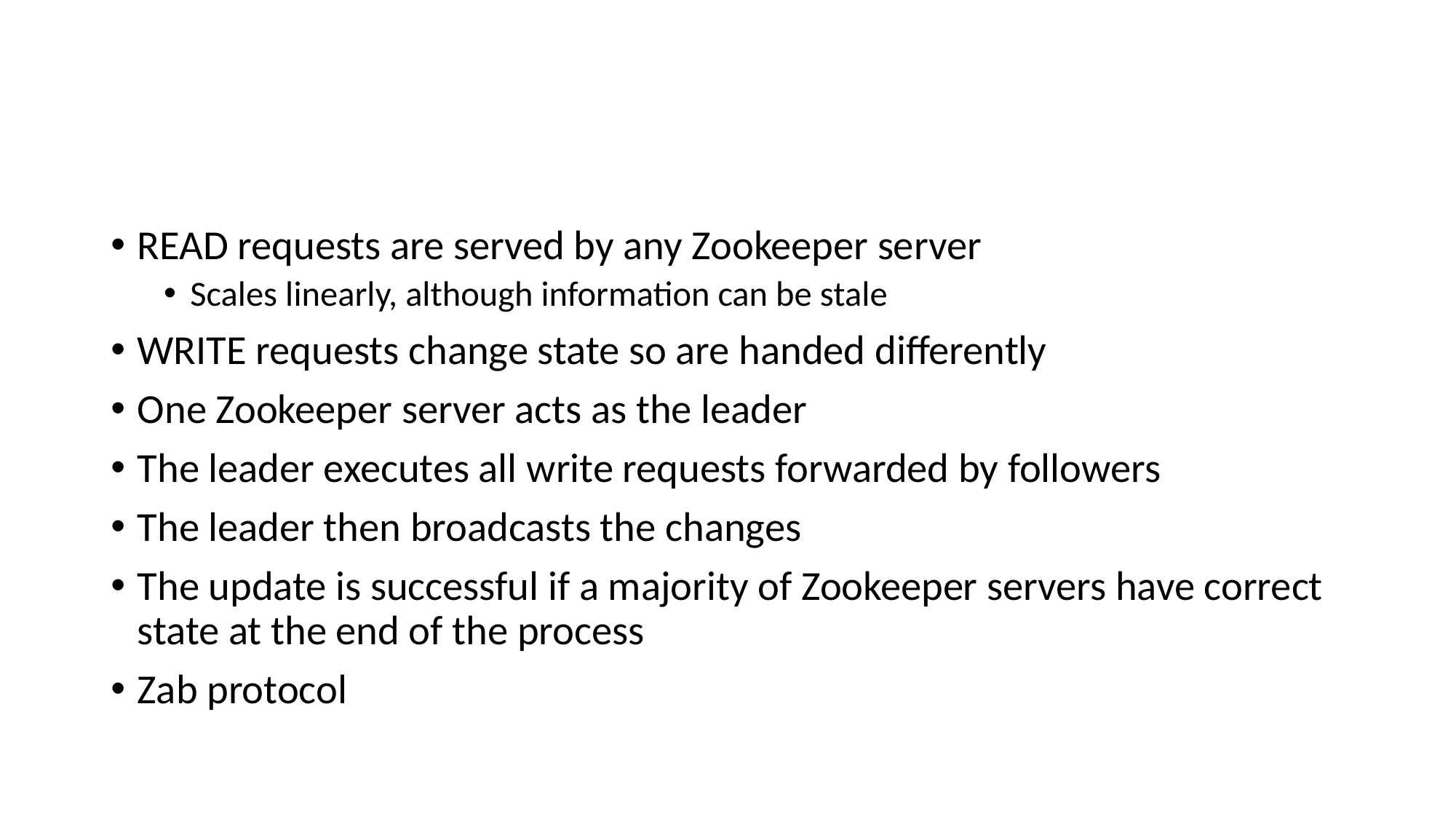

# Zookeeper Handling of Writes
READ requests are served by any Zookeeper server
Scales linearly, although information can be stale
WRITE requests change state so are handed differently
One Zookeeper server acts as the leader
The leader executes all write requests forwarded by followers
The leader then broadcasts the changes
The update is successful if a majority of Zookeeper servers have correct state at the end of the process
Zab protocol